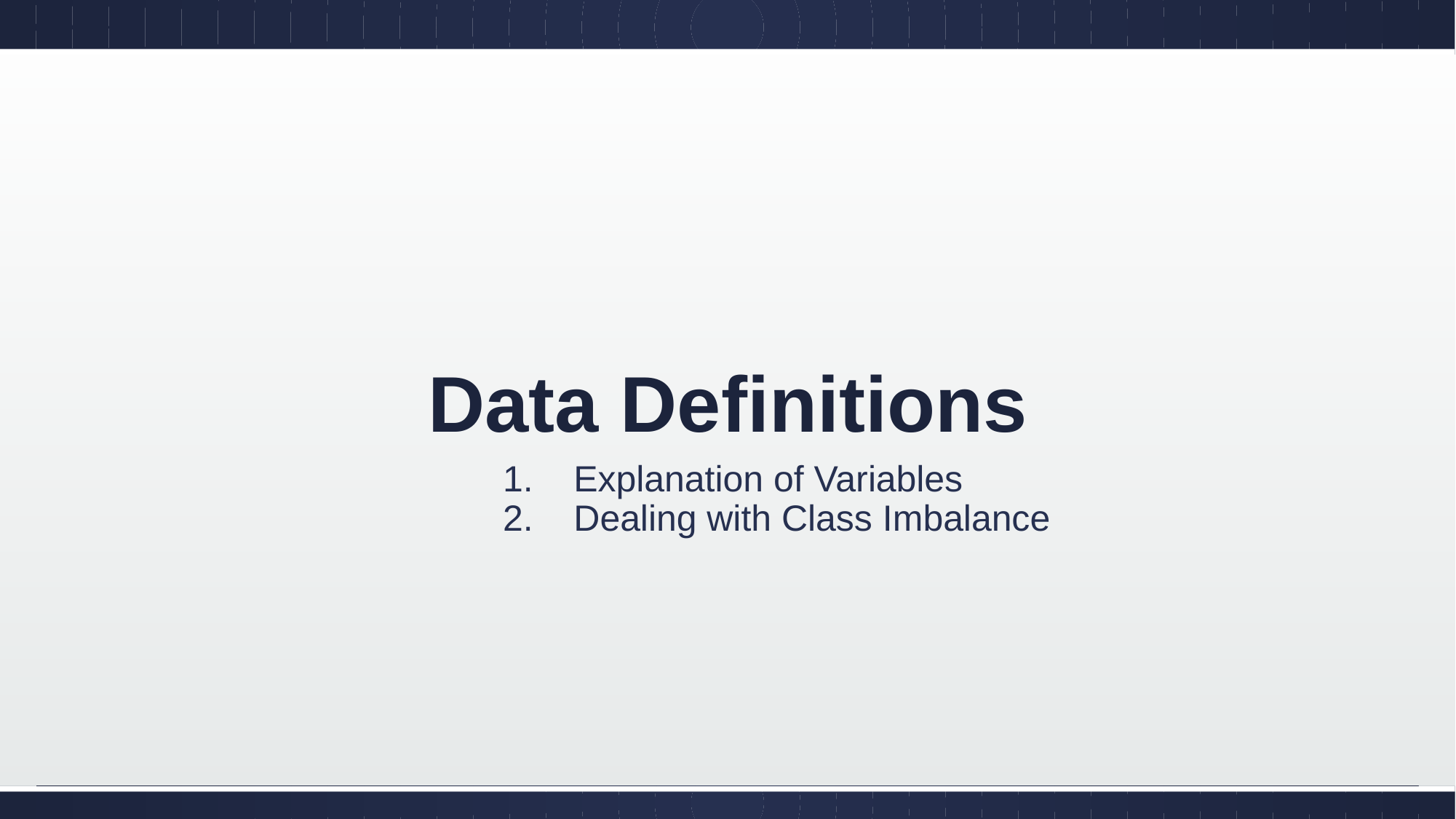

# Data Definitions
	   	         1.    Explanation of Variables
		         2.    Dealing with Class Imbalance